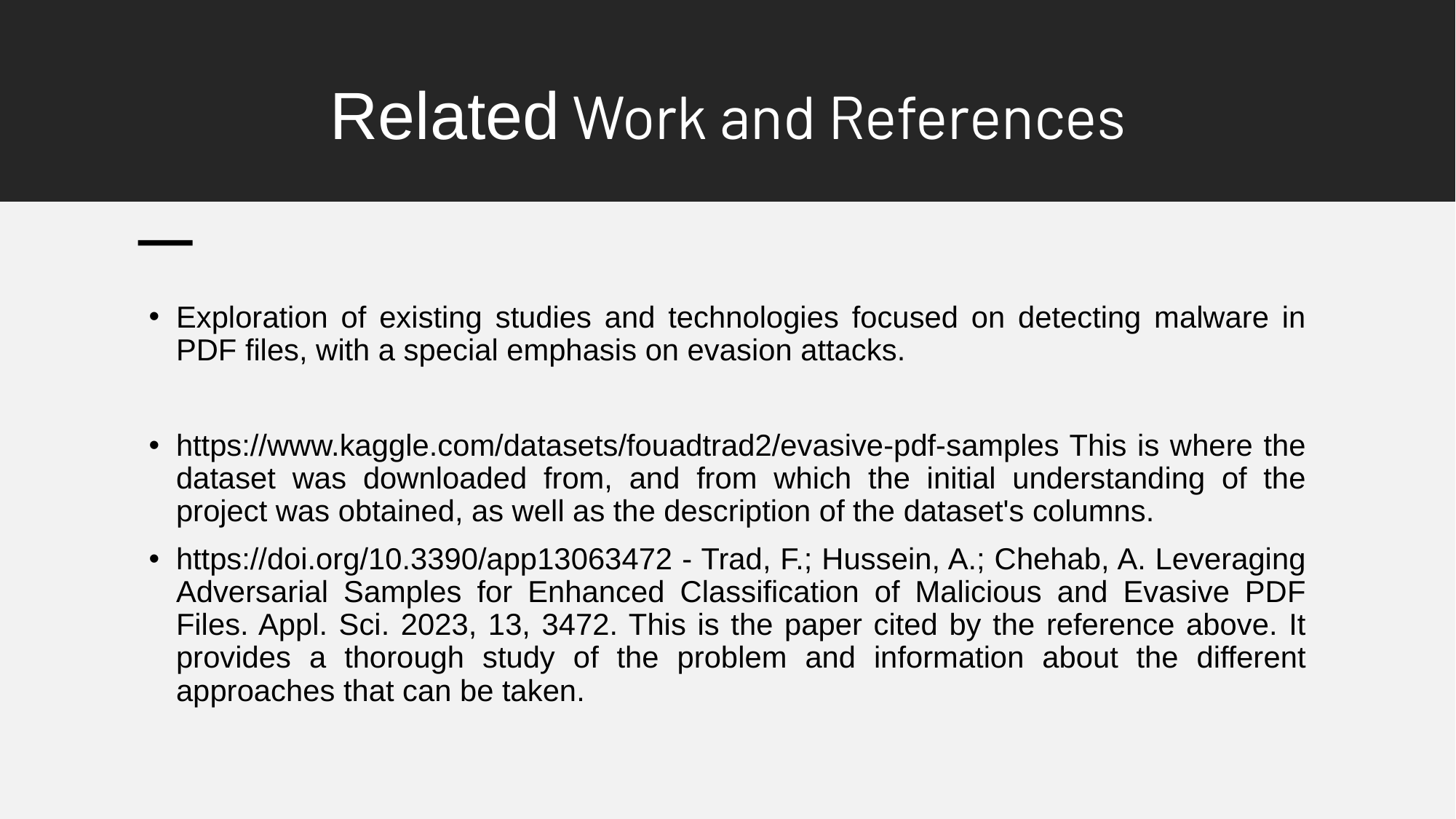

# Related Work and References

Exploration of existing studies and technologies focused on detecting malware in PDF files, with a special emphasis on evasion attacks.

https://www.kaggle.com/datasets/fouadtrad2/evasive-pdf-samples This is where the dataset was downloaded from, and from which the initial understanding of the project was obtained, as well as the description of the dataset's columns.
https://doi.org/10.3390/app13063472 - Trad, F.; Hussein, A.; Chehab, A. Leveraging Adversarial Samples for Enhanced Classification of Malicious and Evasive PDF Files. Appl. Sci. 2023, 13, 3472. This is the paper cited by the reference above. It provides a thorough study of the problem and information about the different approaches that can be taken.